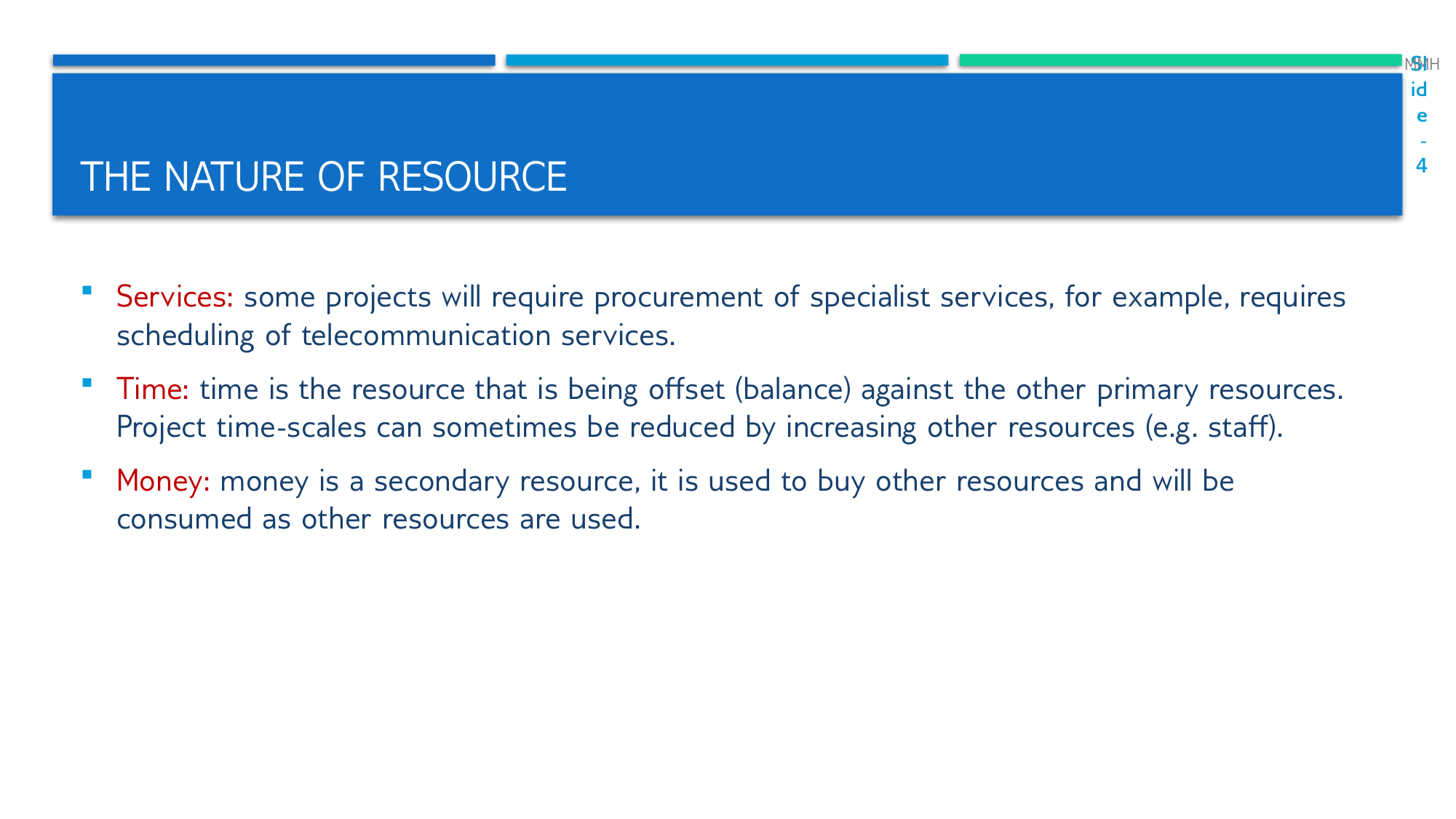

MMH
Slide-4
# The nature of Resource
Services: some projects will require procurement of specialist services, for example, requires scheduling of telecommunication services.
Time: time is the resource that is being offset (balance) against the other primary resources. Project time-scales can sometimes be reduced by increasing other resources (e.g. staff).
Money: money is a secondary resource, it is used to buy other resources and will be consumed as other resources are used.